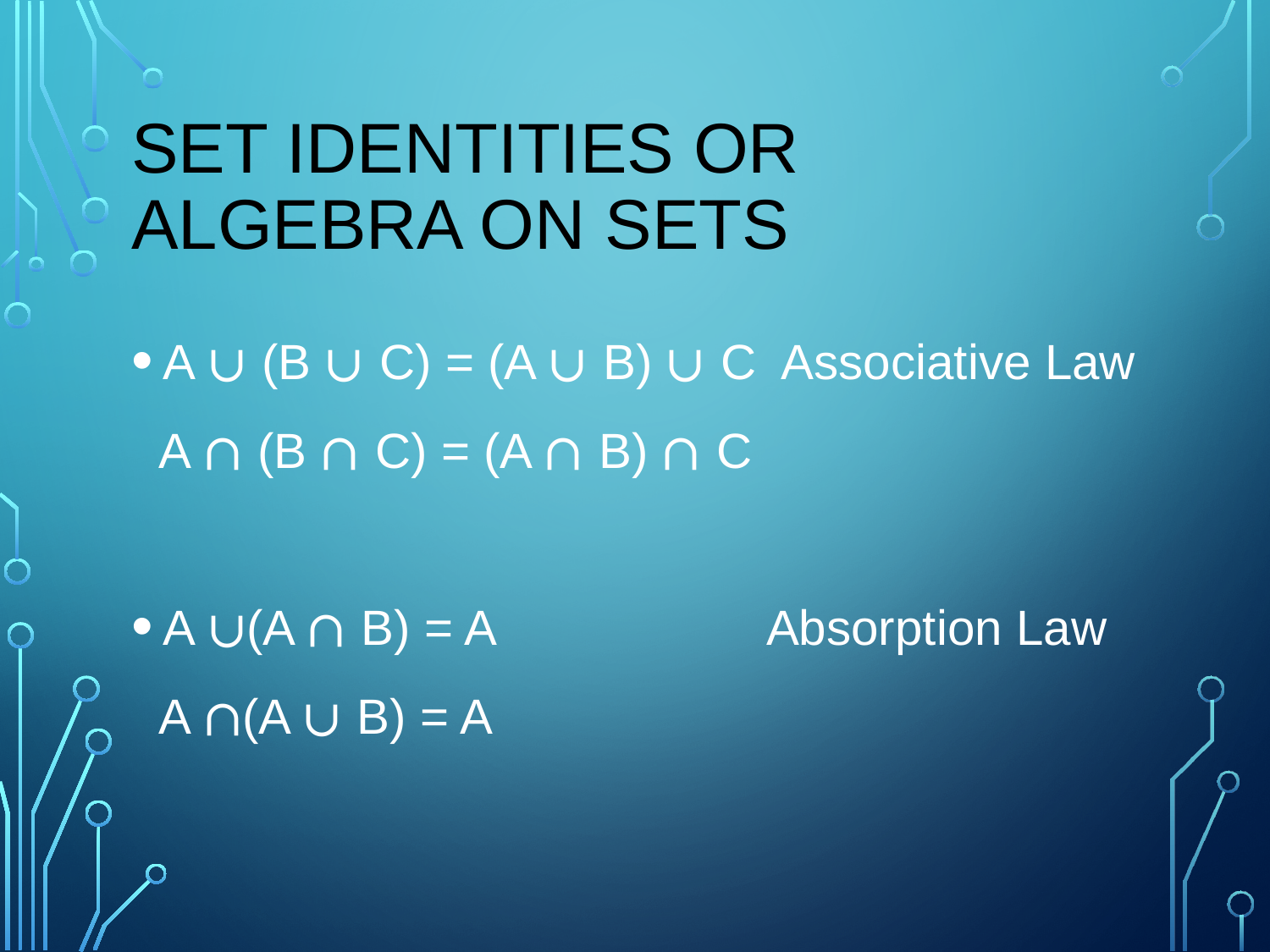

# Set identities or Algebra on sets
A ∪ (B ∪ C) = (A ∪ B) ∪ C  Associative Law
  A ∩ (B ∩ C) = (A ∩ B) ∩ C

A ∪(A ∩ B) = A                    Absorption Law
  A ∩(A ∪ B) = A